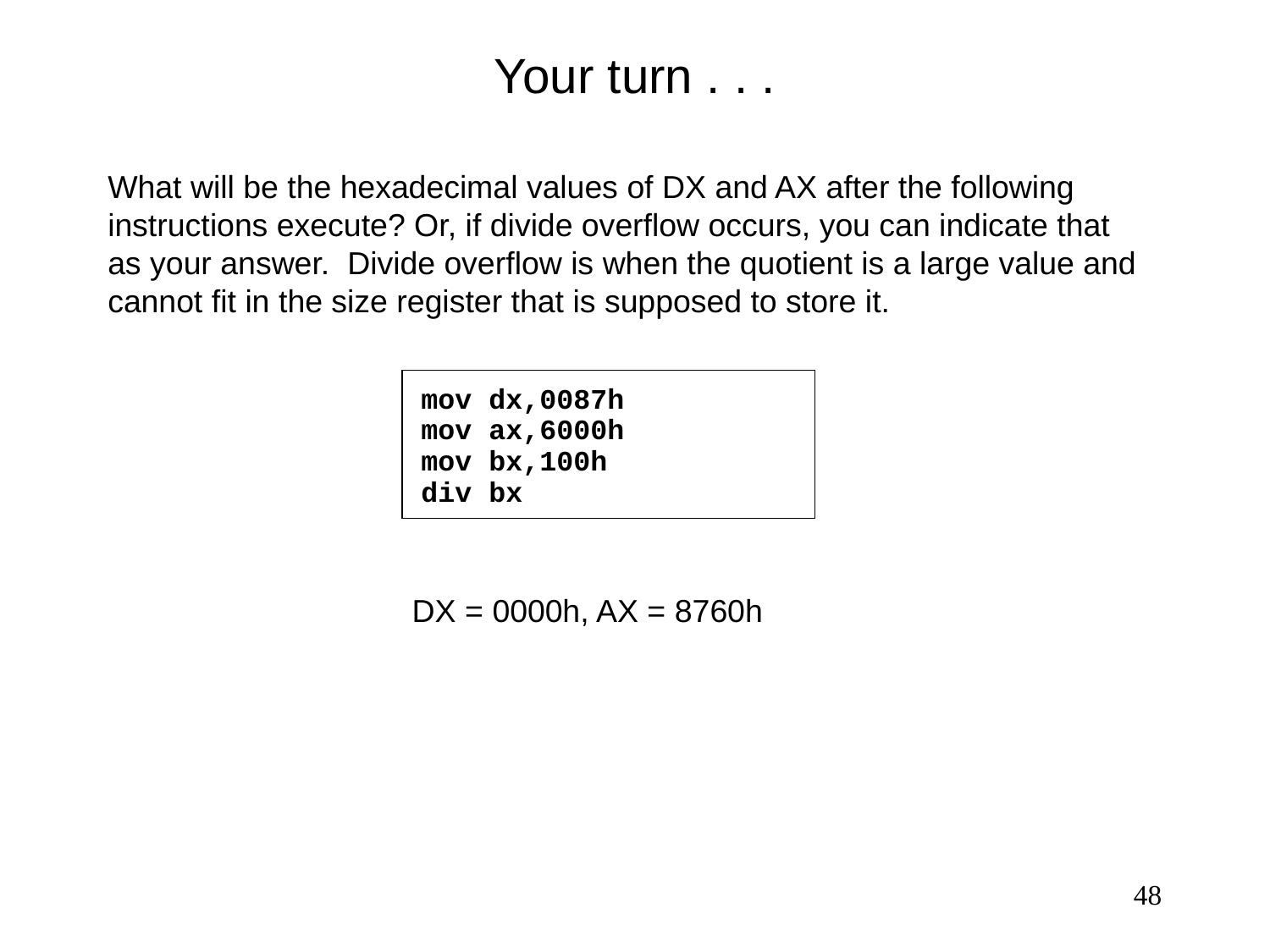

# Your turn . . .
What will be the hexadecimal values of DX and AX after the following instructions execute? Or, if divide overflow occurs, you can indicate that as your answer.  Divide overflow is when the quotient is a large value and cannot fit in the size register that is supposed to store it.
mov dx,0087h
mov ax,6000h
mov bx,100h
div bx
DX = 0000h, AX = 8760h
48